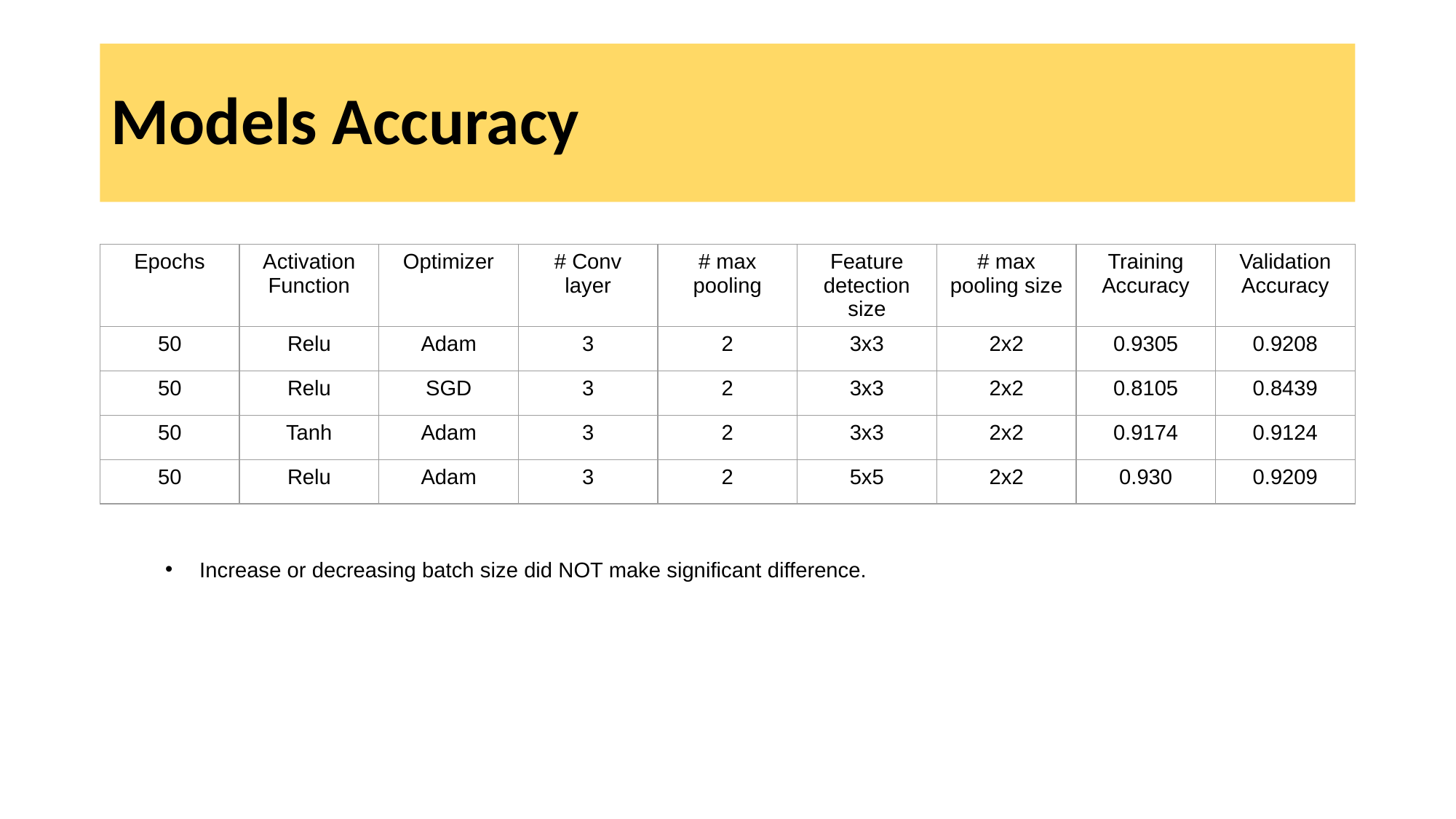

# Models Accuracy
| Epochs | Activation Function | Optimizer | # Conv layer | # max pooling | Feature detection size | # max pooling size | Training Accuracy | Validation Accuracy |
| --- | --- | --- | --- | --- | --- | --- | --- | --- |
| 50 | Relu | Adam | 3 | 2 | 3x3 | 2x2 | 0.9305 | 0.9208 |
| 50 | Relu | SGD | 3 | 2 | 3x3 | 2x2 | 0.8105 | 0.8439 |
| 50 | Tanh | Adam | 3 | 2 | 3x3 | 2x2 | 0.9174 | 0.9124 |
| 50 | Relu | Adam | 3 | 2 | 5x5 | 2x2 | 0.930 | 0.9209 |
Increase or decreasing batch size did NOT make significant difference.